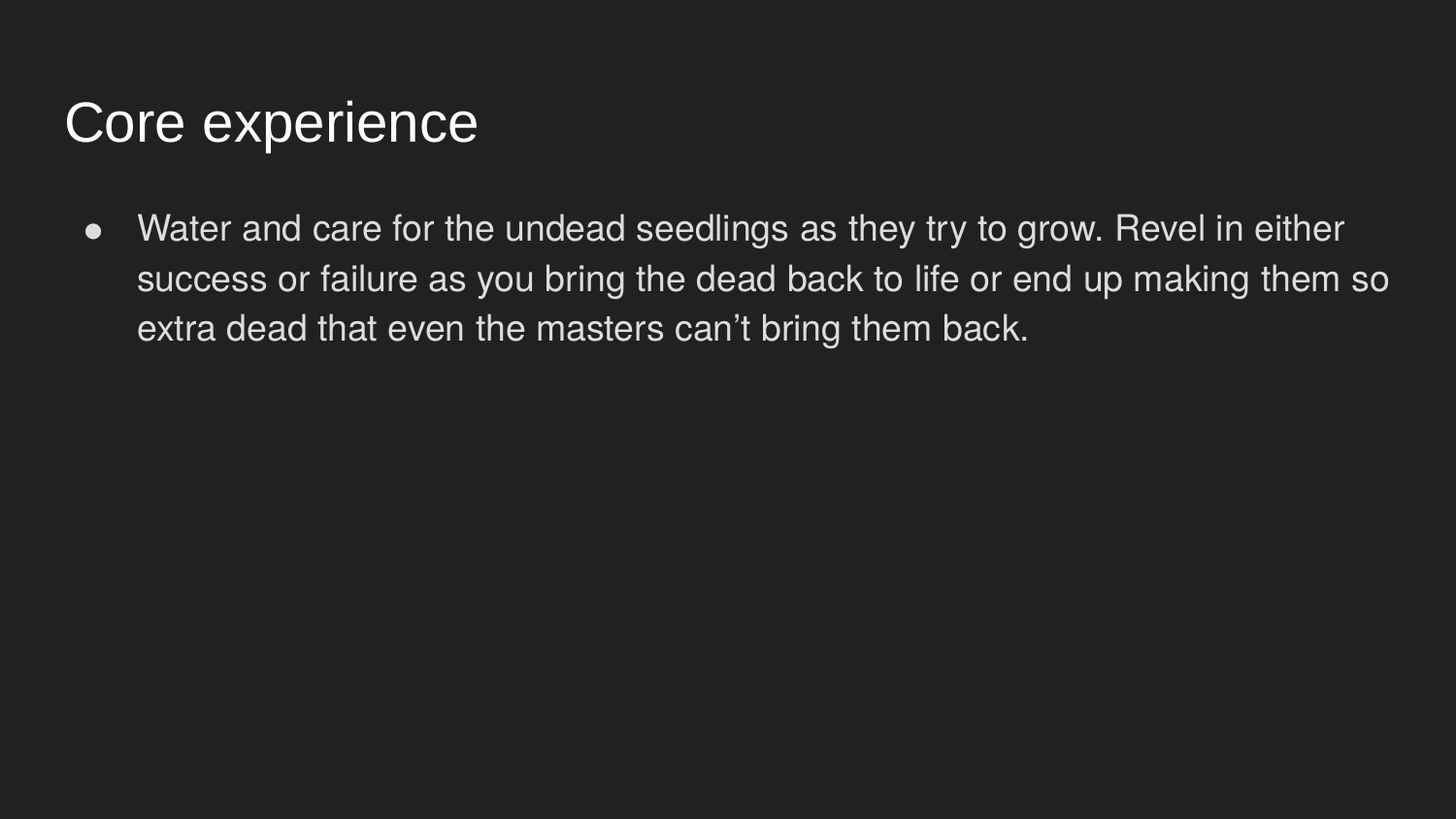

# Core experience
Water and care for the undead seedlings as they try to grow. Revel in either success or failure as you bring the dead back to life or end up making them so extra dead that even the masters can’t bring them back.